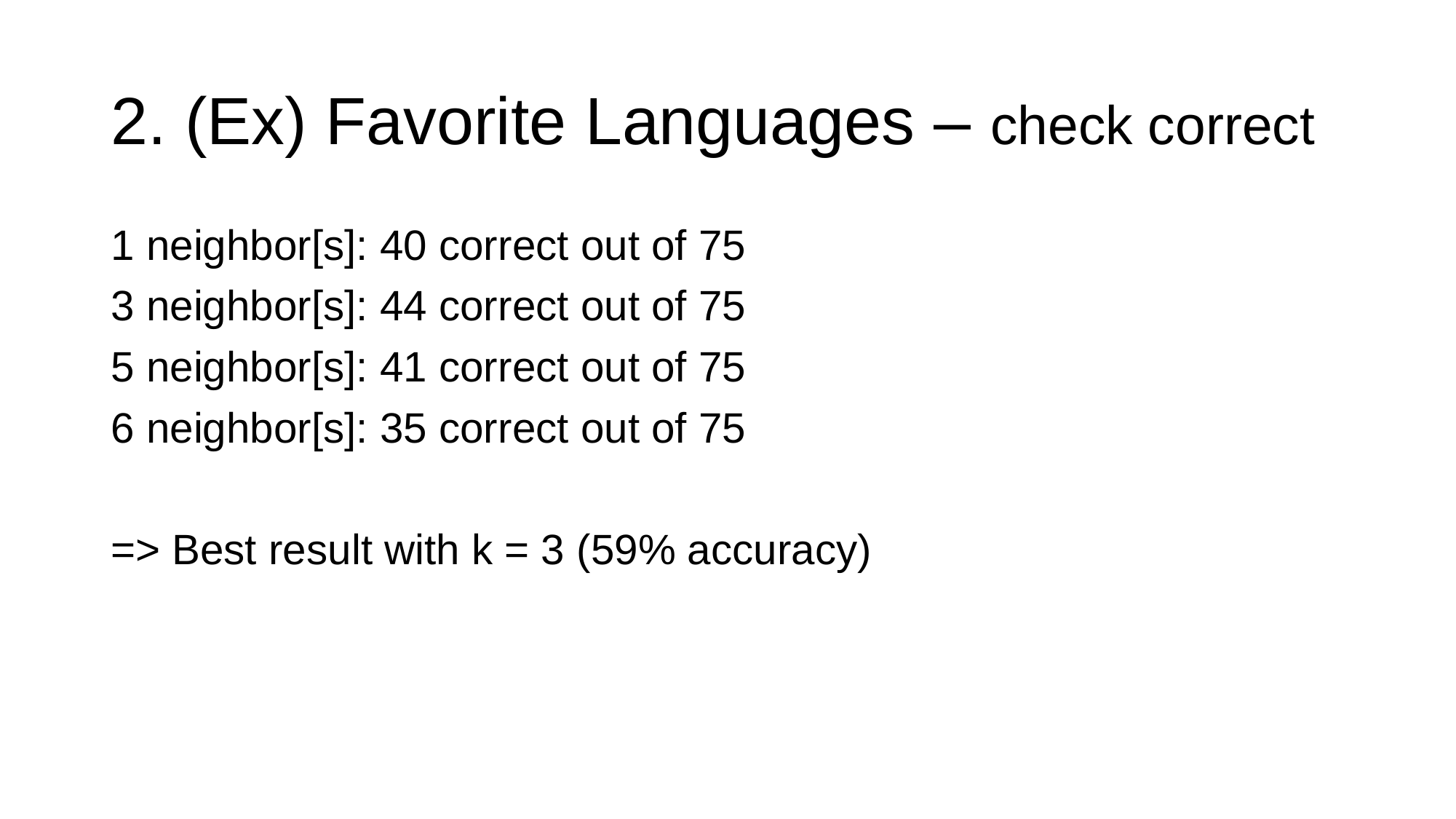

# 2. (Ex) Favorite Languages – check correct
1 neighbor[s]: 40 correct out of 75
3 neighbor[s]: 44 correct out of 75
5 neighbor[s]: 41 correct out of 75
6 neighbor[s]: 35 correct out of 75

=> Best result with k = 3 (59% accuracy)